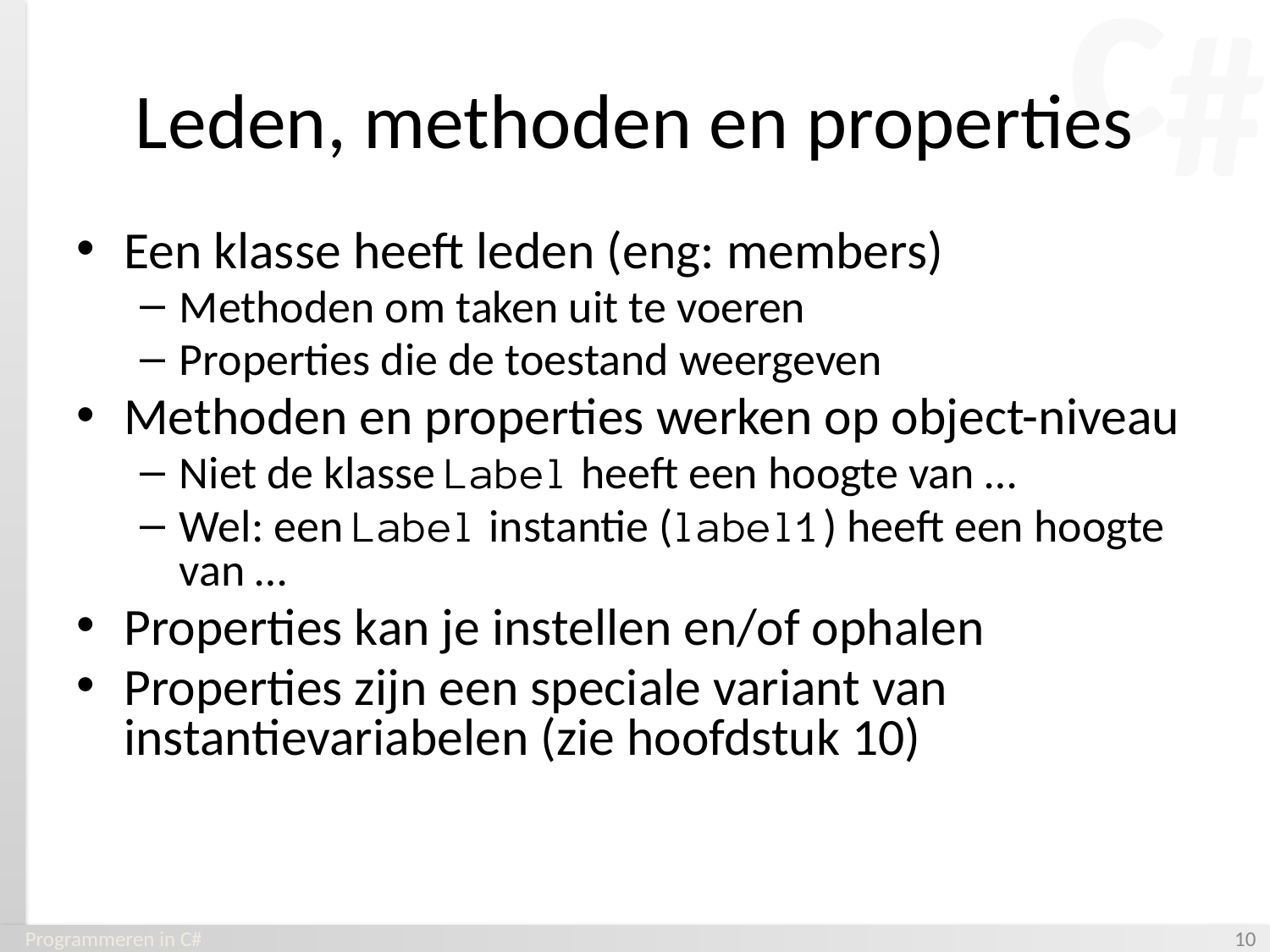

# Leden, methoden en properties
Een klasse heeft leden (eng: members)
Methoden om taken uit te voeren
Properties die de toestand weergeven
Methoden en properties werken op object-niveau
Niet de klasse Label heeft een hoogte van …
Wel: een Label instantie (label1) heeft een hoogte van …
Properties kan je instellen en/of ophalen
Properties zijn een speciale variant van instantievariabelen (zie hoofdstuk 10)

Programmeren in C#
10